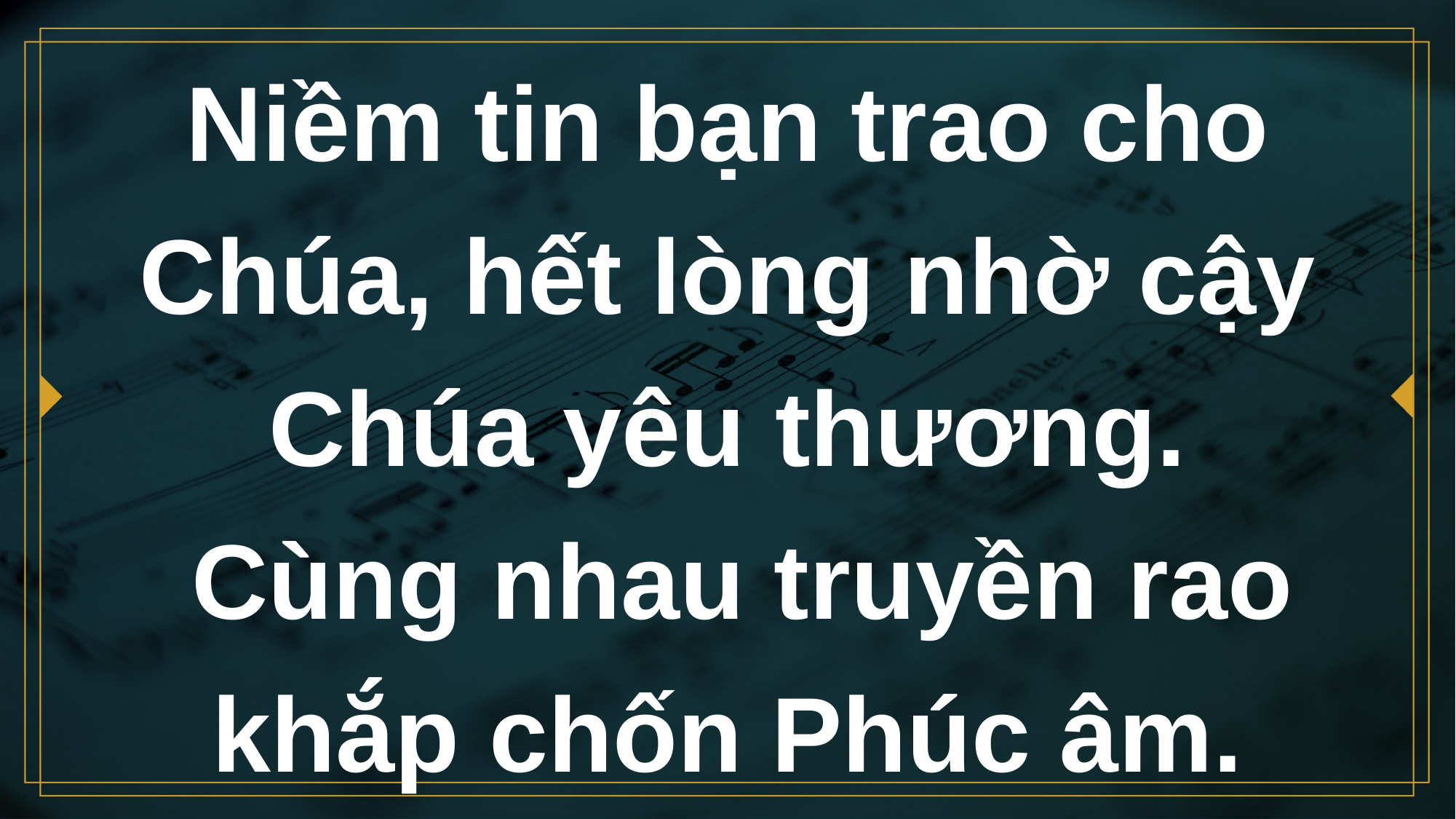

# Niềm tin bạn trao cho Chúa, hết lòng nhờ cậy Chúa yêu thương. Cùng nhau truyền rao khắp chốn Phúc âm.